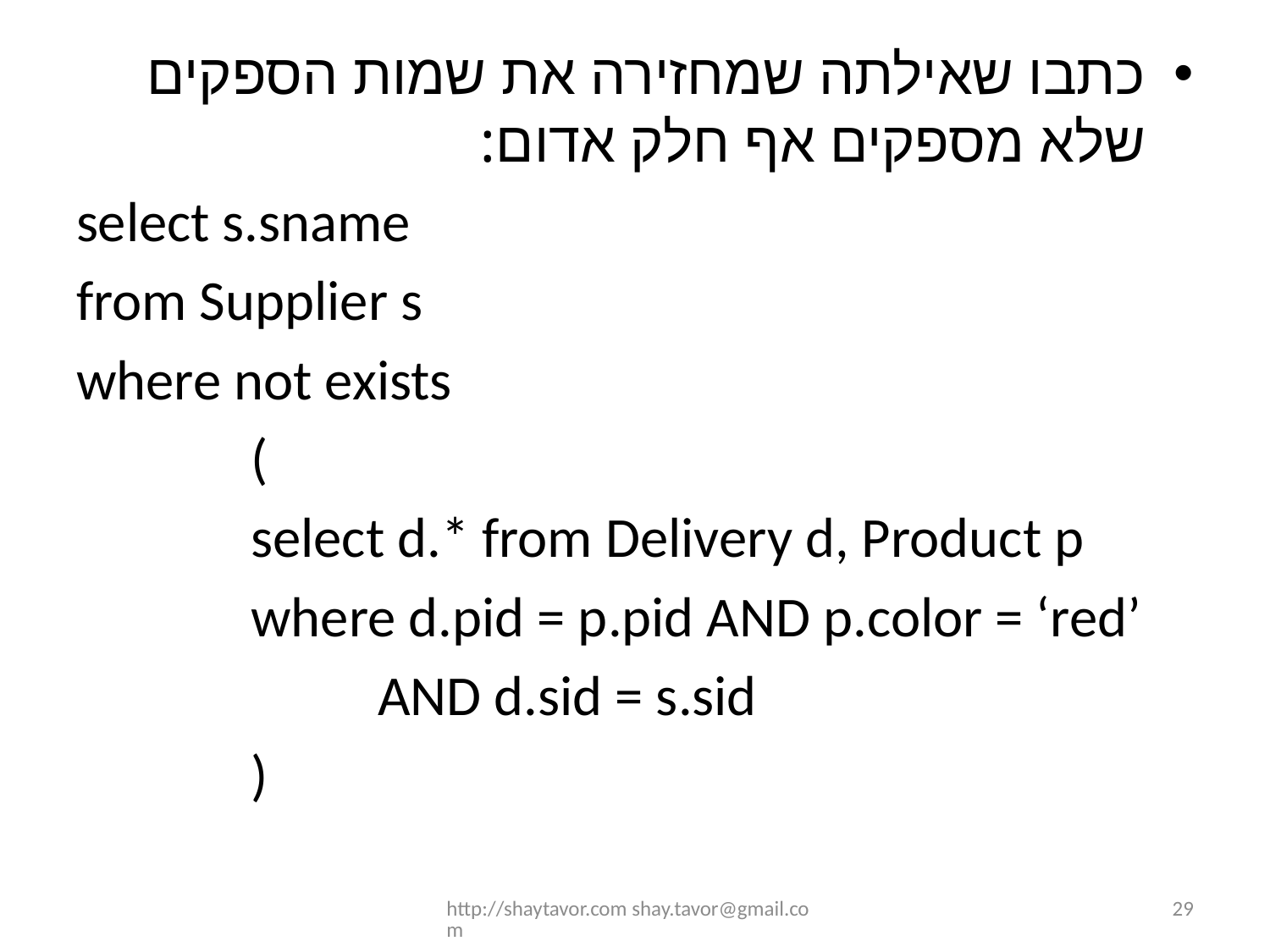

כתבו שאילתה שמחזירה את שמות הספקים שלא מספקים אף חלק אדום:
select s.sname
from Supplier s
where not exists
		(
		select d.* from Delivery d, Product p
		where d.pid = p.pid AND p.color = ‘red’
			AND d.sid = s.sid
		)
http://shaytavor.com shay.tavor@gmail.com
29